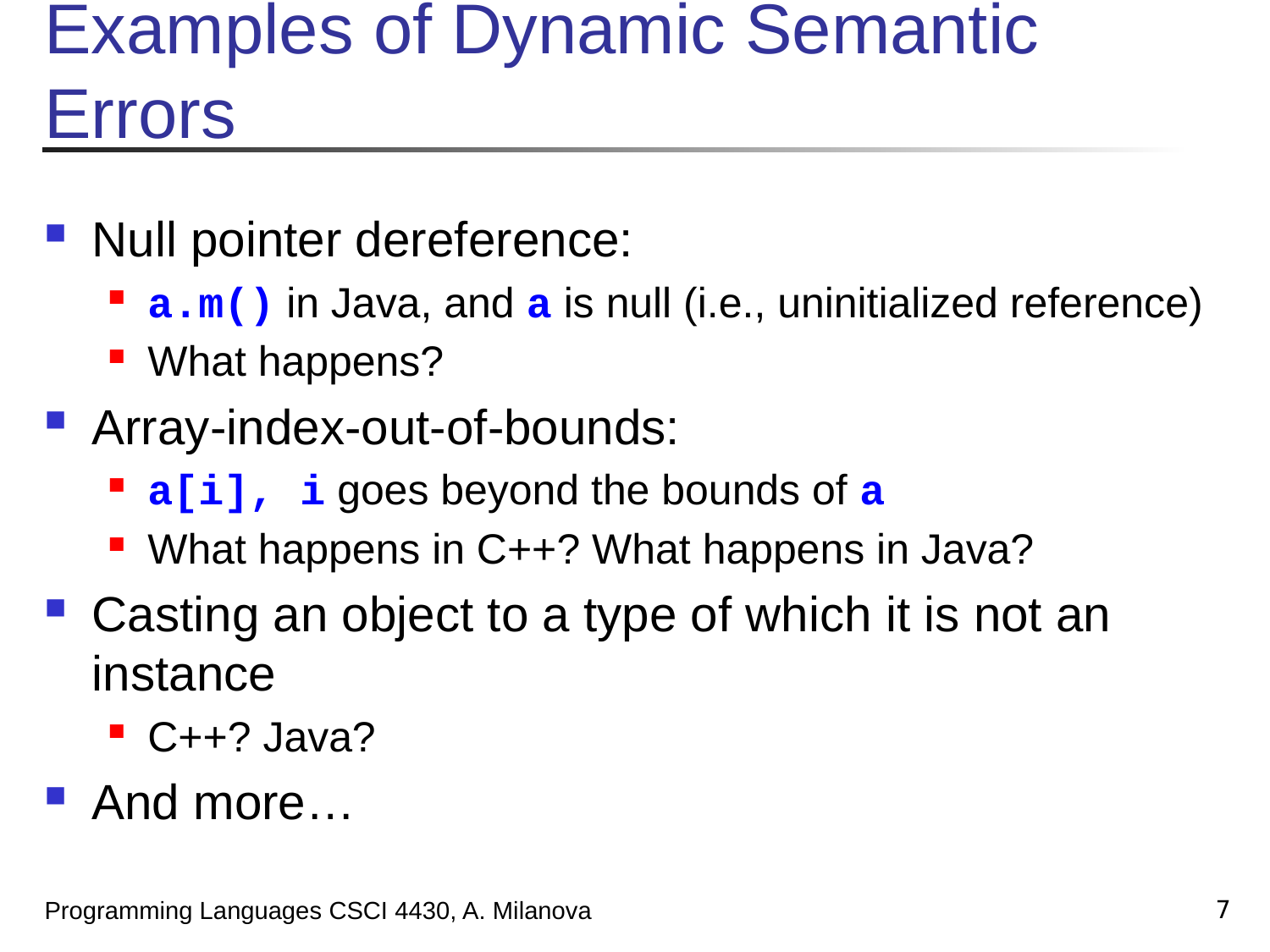

# Examples of Dynamic Semantic Errors
Null pointer dereference:
a.m() in Java, and a is null (i.e., uninitialized reference)
What happens?
Array-index-out-of-bounds:
a[i], i goes beyond the bounds of a
What happens in C++? What happens in Java?
Casting an object to a type of which it is not an instance
C++? Java?
And more…

7
Programming Languages CSCI 4430, A. Milanova